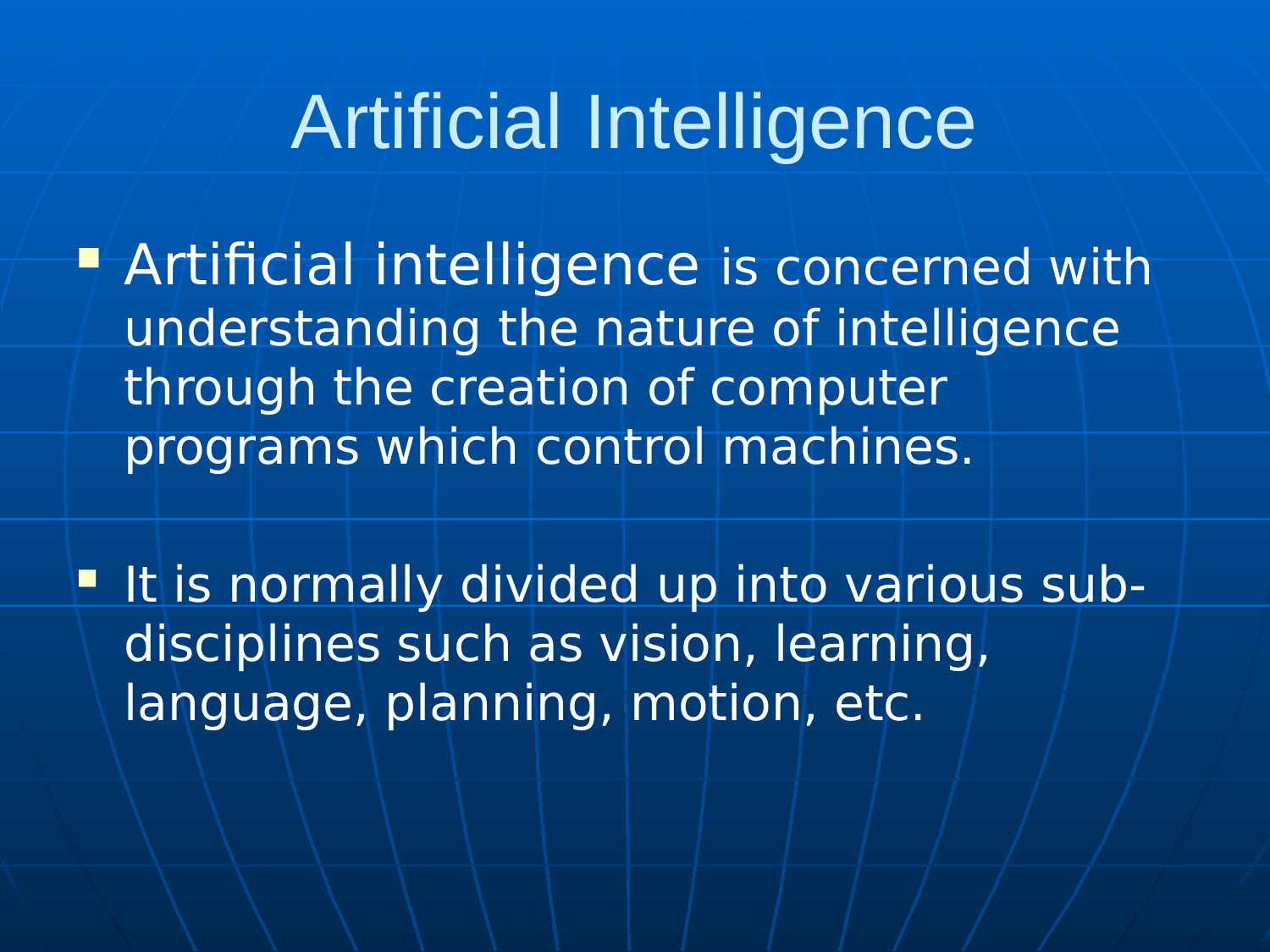

# Artificial Intelligence
Artificial intelligence is concerned with understanding the nature of intelligence through the creation of computer programs which control machines.

It is normally divided up into various sub-disciplines such as vision, learning, language, planning, motion, etc.